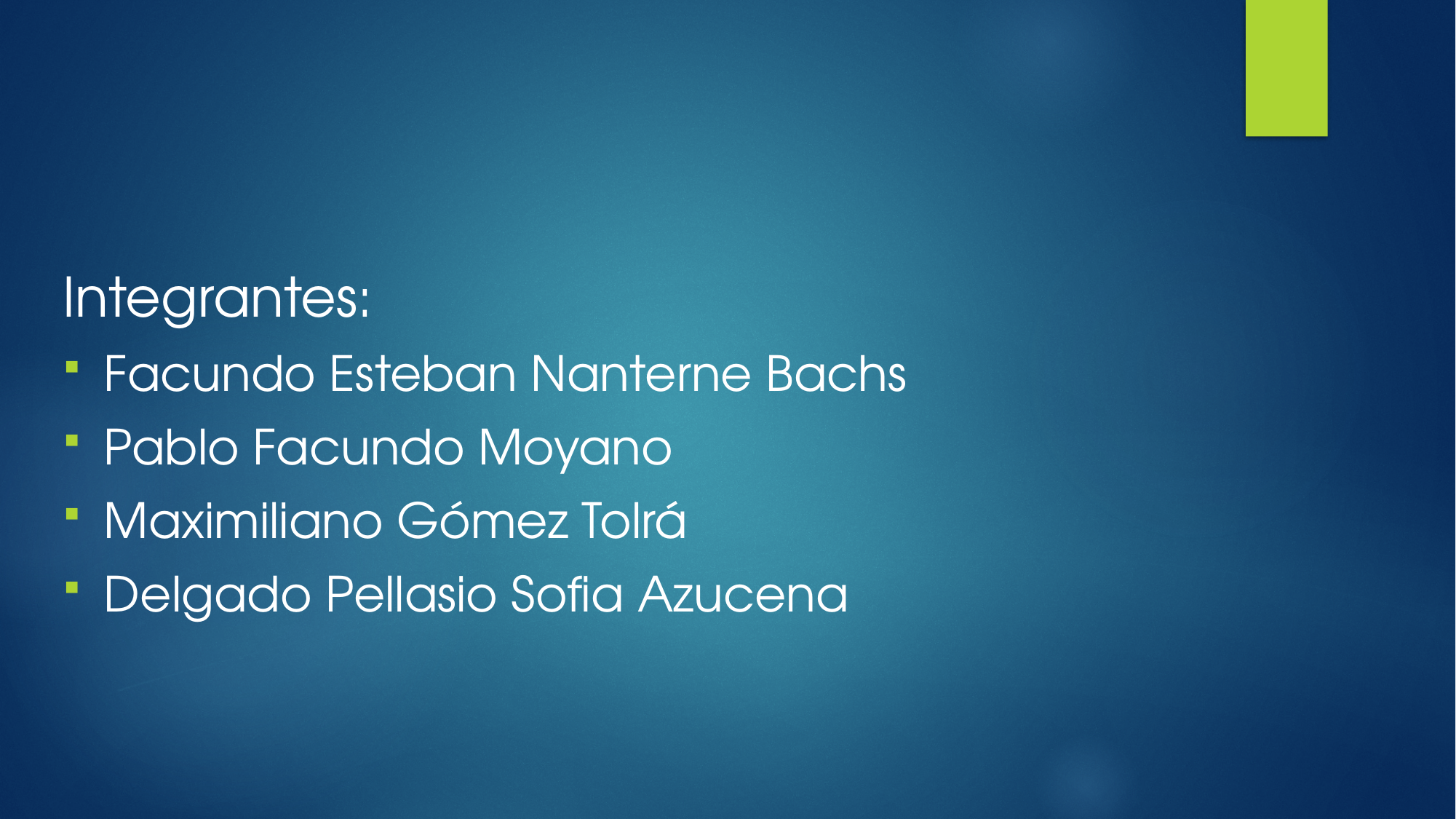

Integrantes:
Facundo Esteban Nanterne Bachs
Pablo Facundo Moyano
Maximiliano Gómez Tolrá
Delgado Pellasio Sofia Azucena